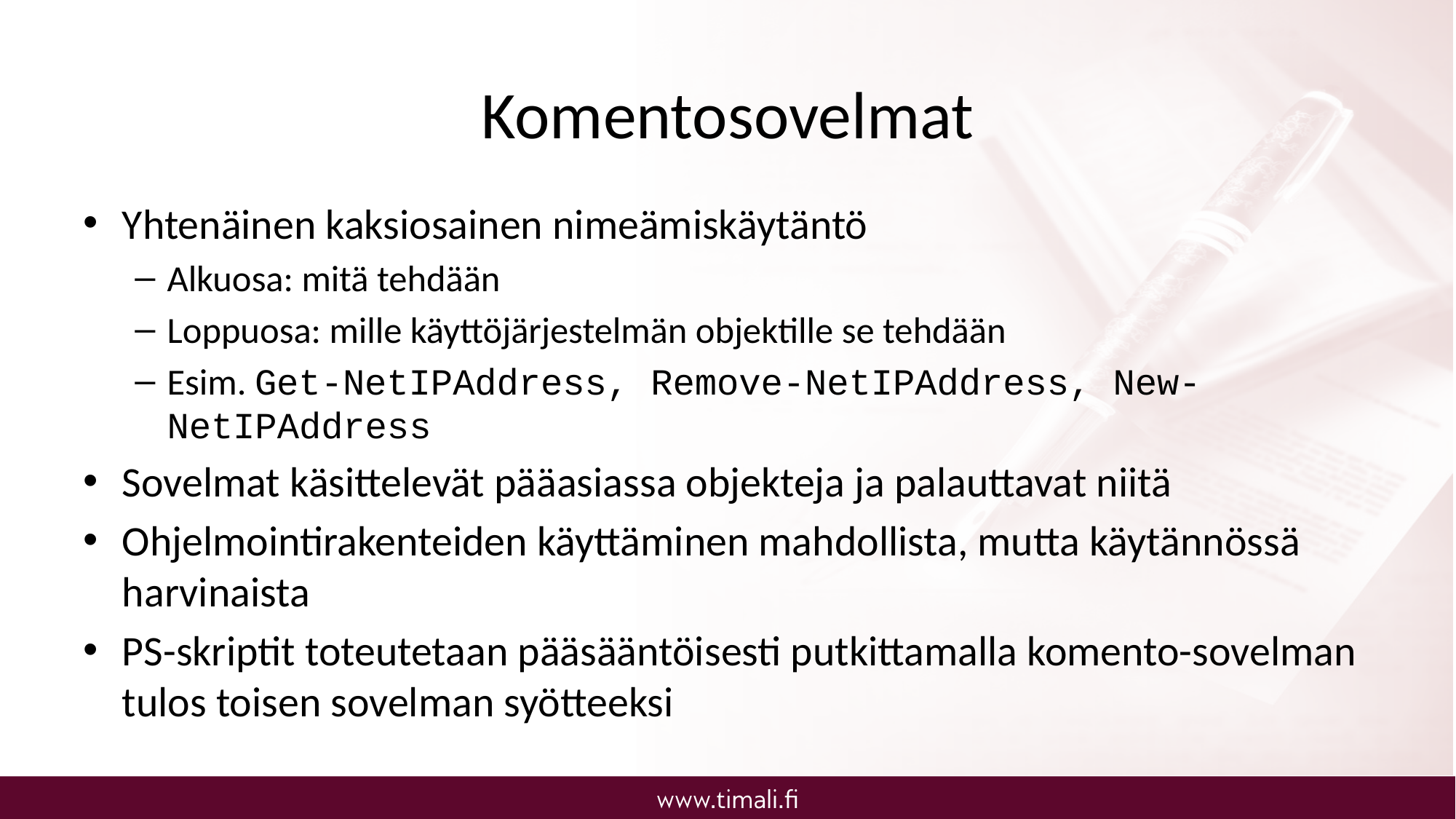

# Komentosovelmat
Yhtenäinen kaksiosainen nimeämiskäytäntö
Alkuosa: mitä tehdään
Loppuosa: mille käyttöjärjestelmän objektille se tehdään
Esim. Get-NetIPAddress, Remove-NetIPAddress, New-NetIPAddress
Sovelmat käsittelevät pääasiassa objekteja ja palauttavat niitä
Ohjelmointirakenteiden käyttäminen mahdollista, mutta käytännössä harvinaista
PS-skriptit toteutetaan pääsääntöisesti putkittamalla komento-sovelman tulos toisen sovelman syötteeksi